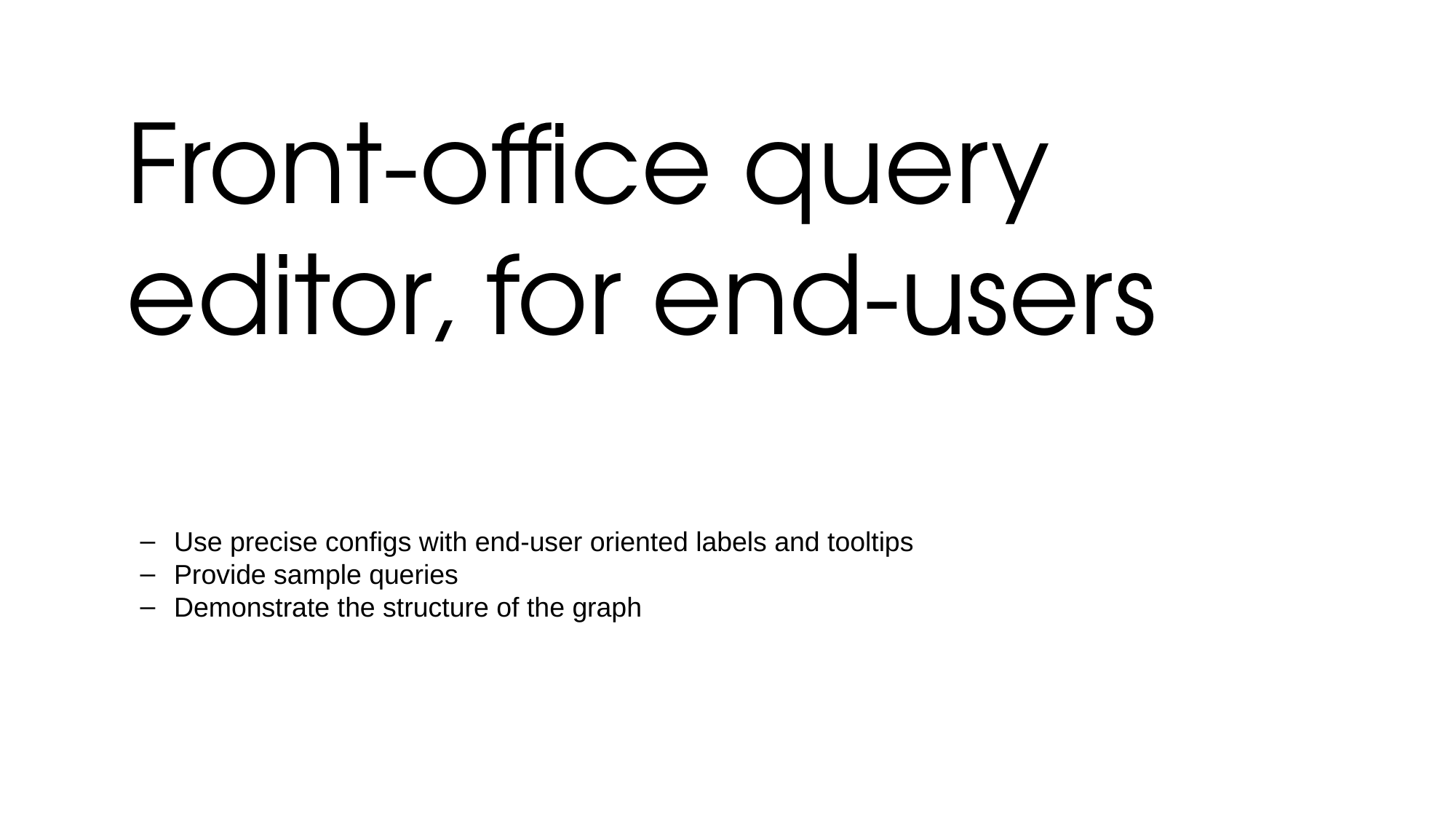

Front-office query editor, for end-users
Use precise configs with end-user oriented labels and tooltips
Provide sample queries
Demonstrate the structure of the graph